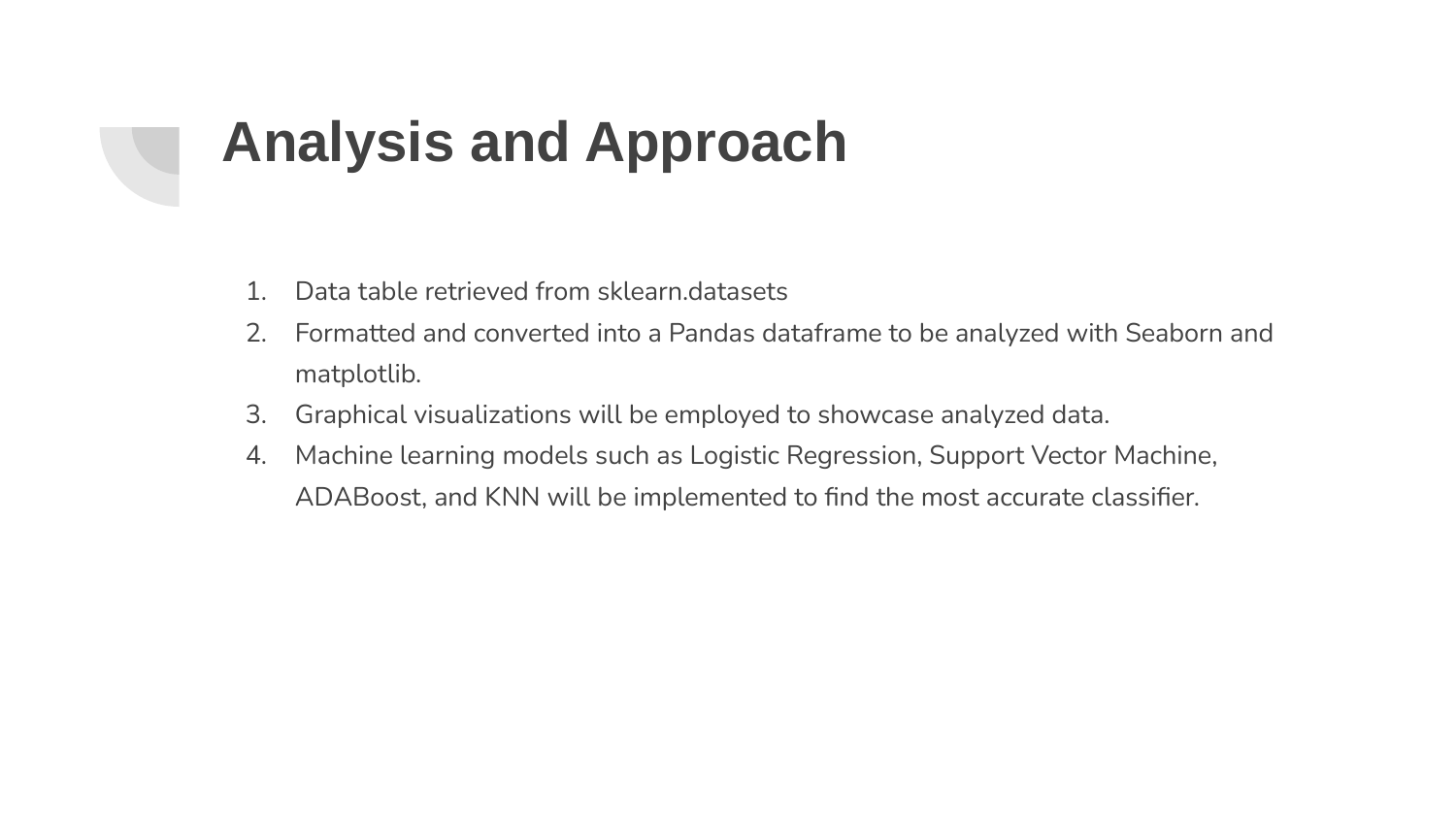

# Analysis and Approach
Data table retrieved from sklearn.datasets
Formatted and converted into a Pandas dataframe to be analyzed with Seaborn and matplotlib.
Graphical visualizations will be employed to showcase analyzed data.
Machine learning models such as Logistic Regression, Support Vector Machine, ADABoost, and KNN will be implemented to find the most accurate classifier.